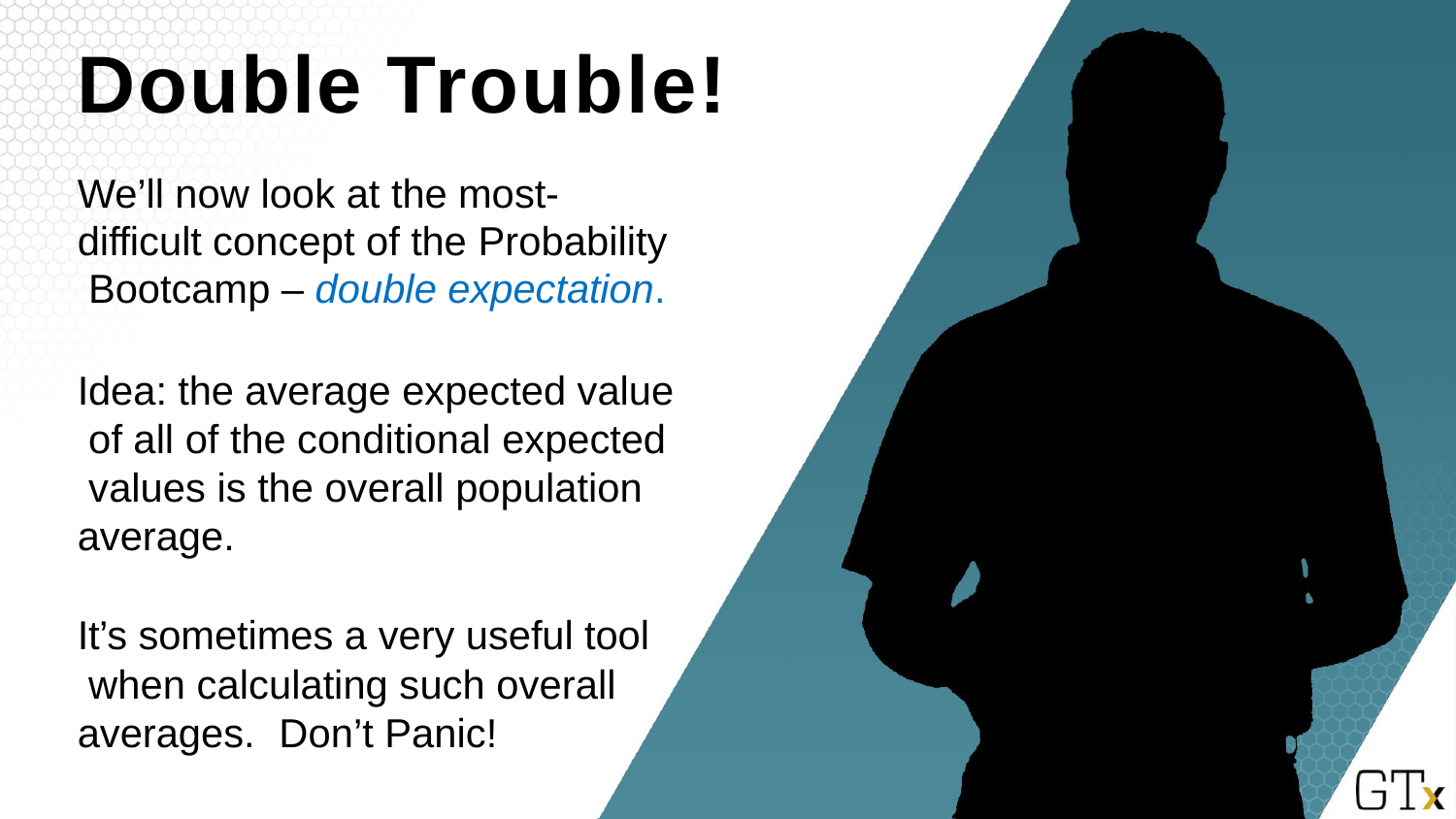

# Double Trouble!
We’ll now look at the most-  difficult concept of the Probability  Bootcamp – double expectation.

Idea: the average expected value  of all of the conditional expected  values is the overall population  average.

It’s sometimes a very useful tool  when calculating such overall  averages.	Don’t Panic!